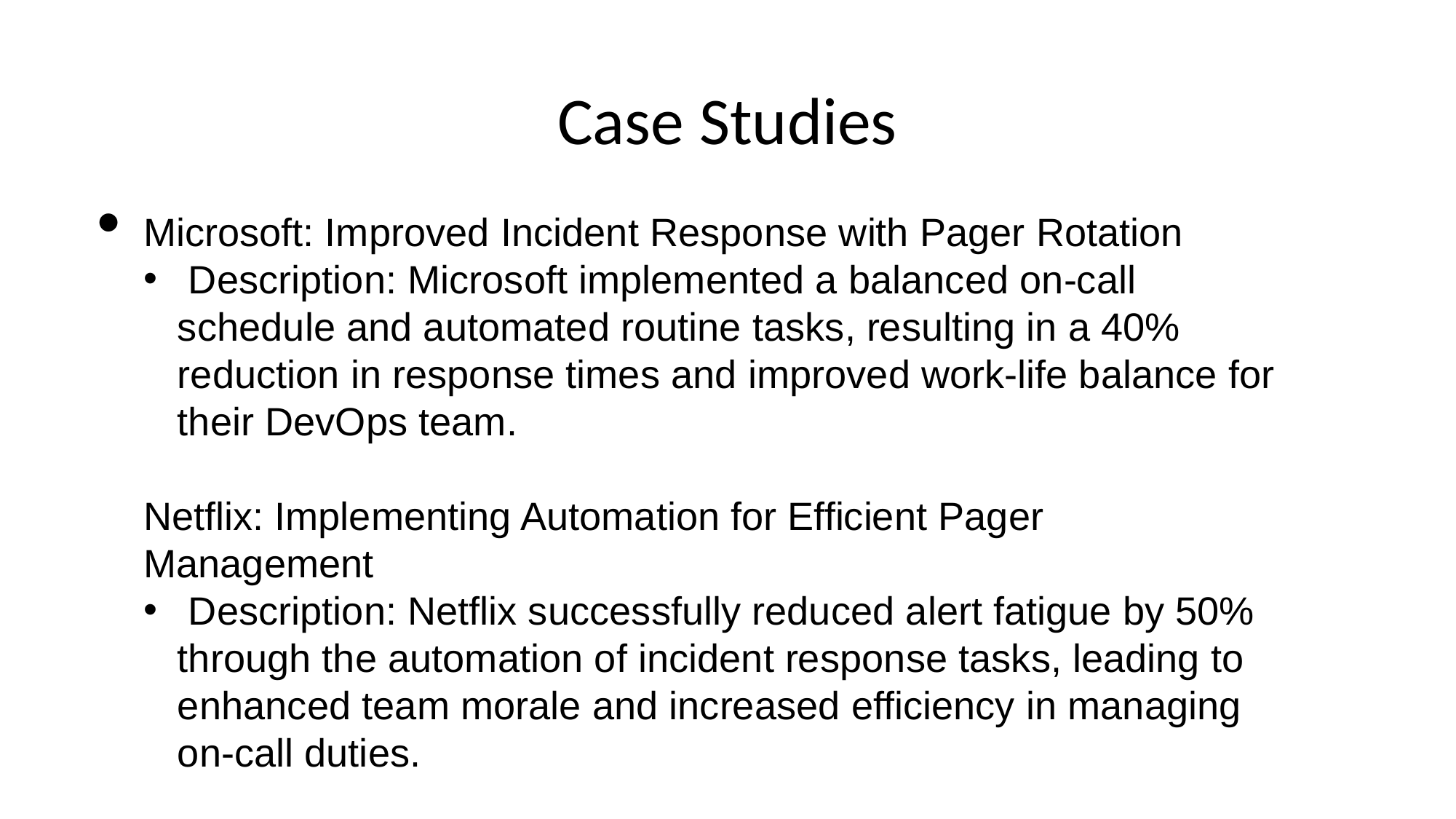

# Case Studies

Microsoft: Improved Incident Response with Pager Rotation
 Description: Microsoft implemented a balanced on-call schedule and automated routine tasks, resulting in a 40% reduction in response times and improved work-life balance for their DevOps team.
Netflix: Implementing Automation for Efficient Pager Management
 Description: Netflix successfully reduced alert fatigue by 50% through the automation of incident response tasks, leading to enhanced team morale and increased efficiency in managing on-call duties.